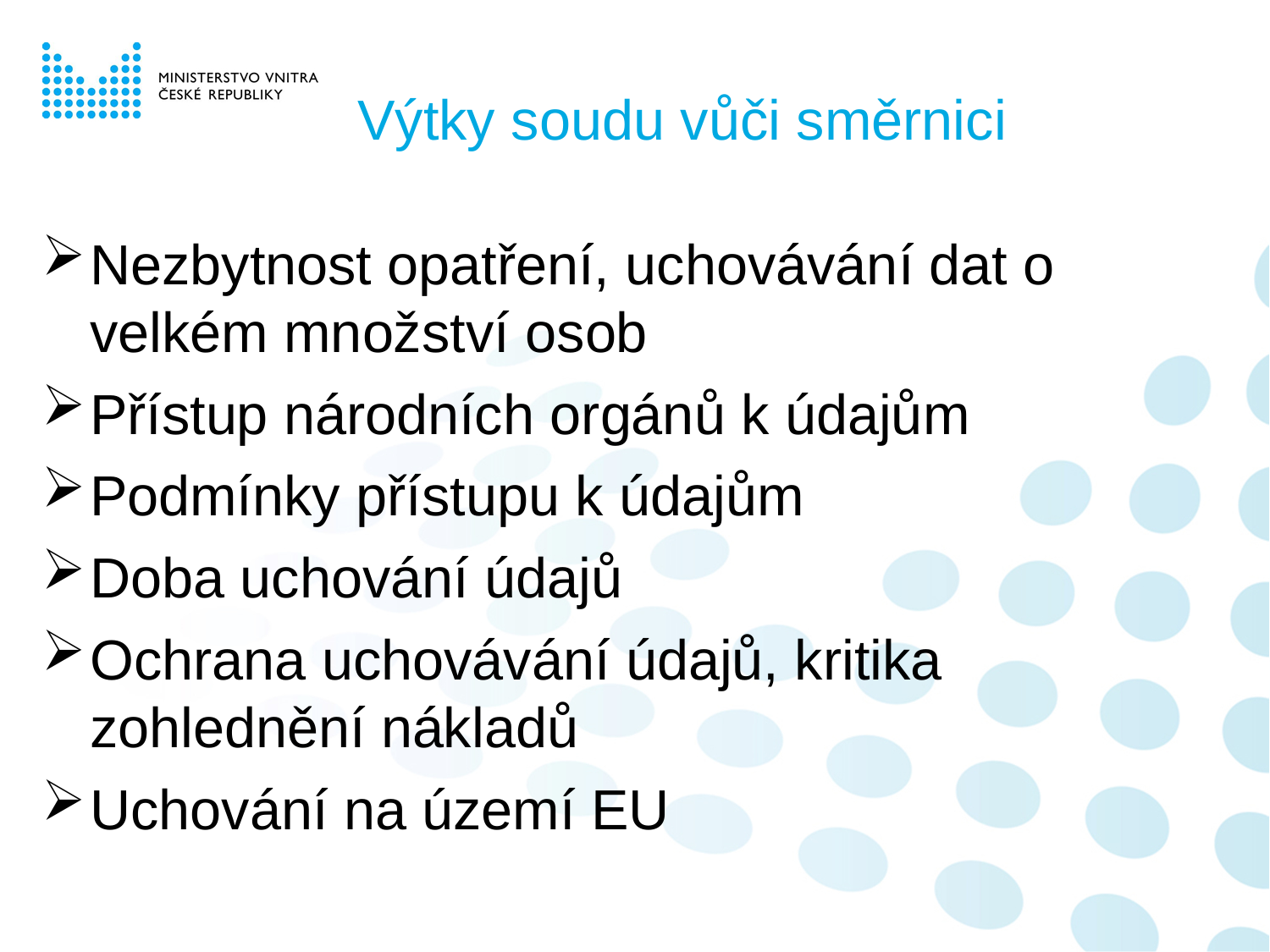

Výtky soudu vůči směrnici
Nezbytnost opatření, uchovávání dat o velkém množství osob
Přístup národních orgánů k údajům
Podmínky přístupu k údajům
Doba uchování údajů
Ochrana uchovávání údajů, kritika zohlednění nákladů
Uchování na území EU